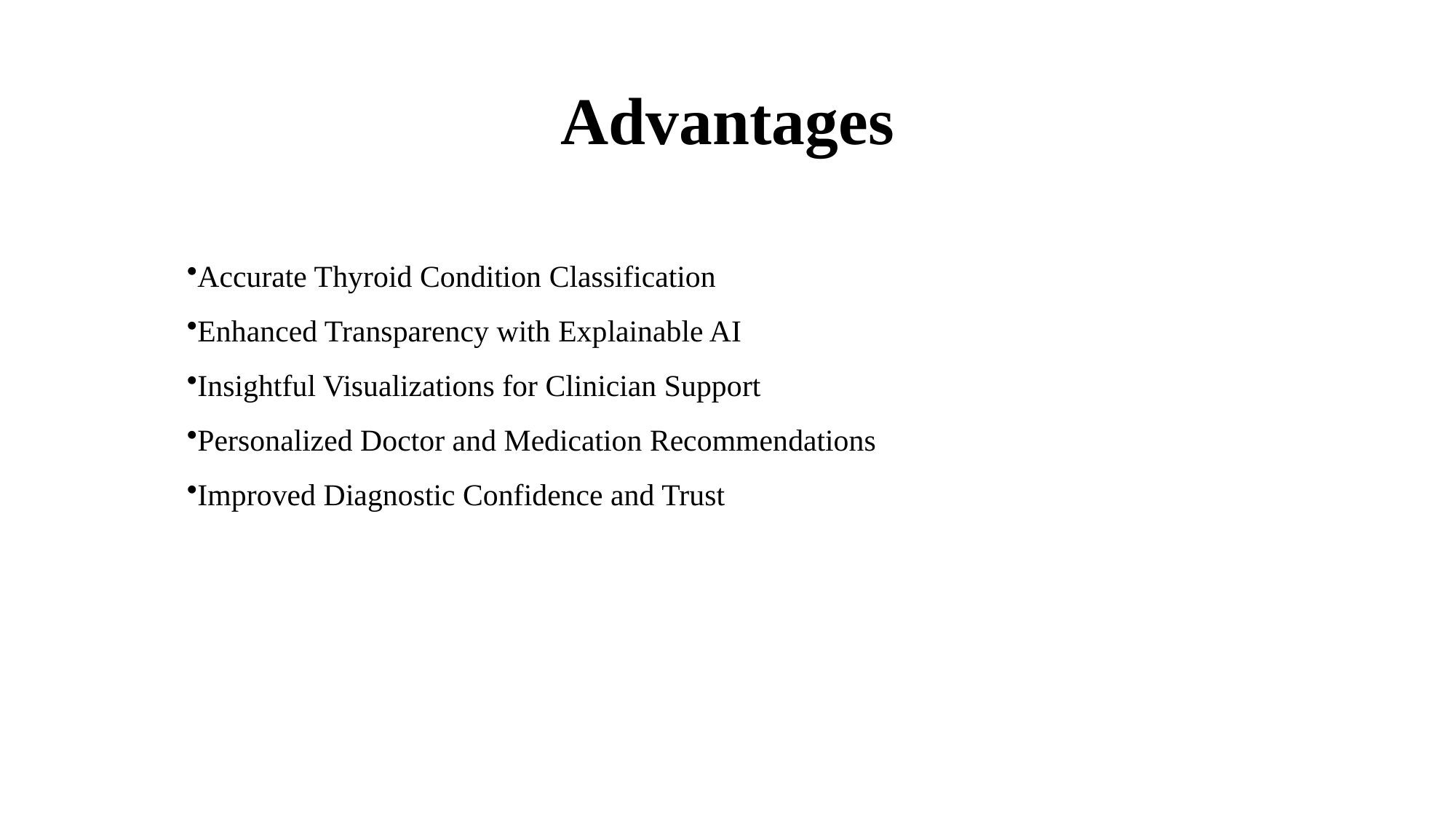

# Advantages

Accurate Thyroid Condition Classification
Enhanced Transparency with Explainable AI
Insightful Visualizations for Clinician Support
Personalized Doctor and Medication Recommendations
Improved Diagnostic Confidence and Trust